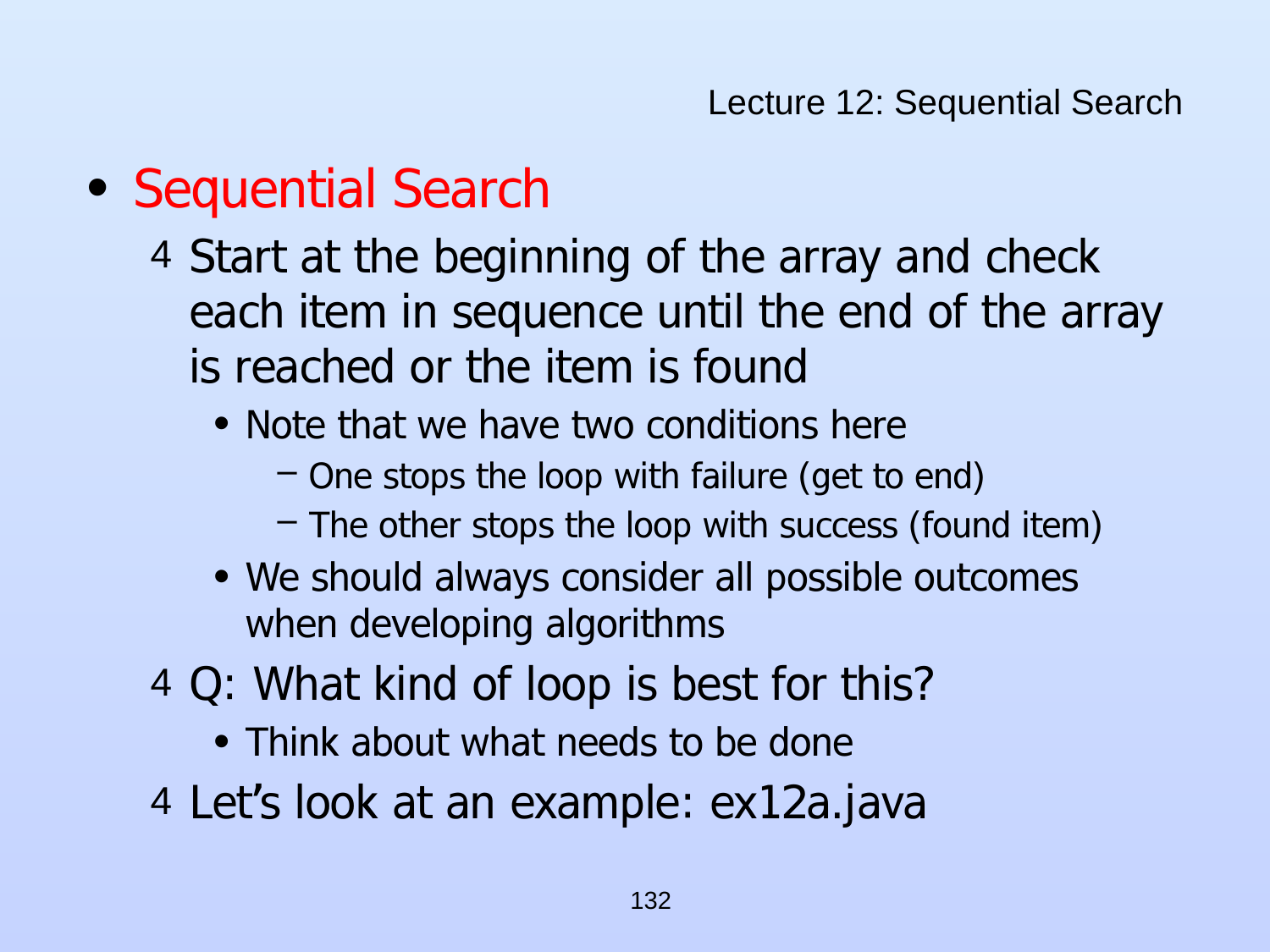

# Lecture 12: Sequential Search
Sequential Search
Start at the beginning of the array and check each item in sequence until the end of the array is reached or the item is found
Note that we have two conditions here
One stops the loop with failure (get to end)
The other stops the loop with success (found item)
We should always consider all possible outcomes when developing algorithms
Q: What kind of loop is best for this?
Think about what needs to be done
Let’s look at an example: ex12a.java
132